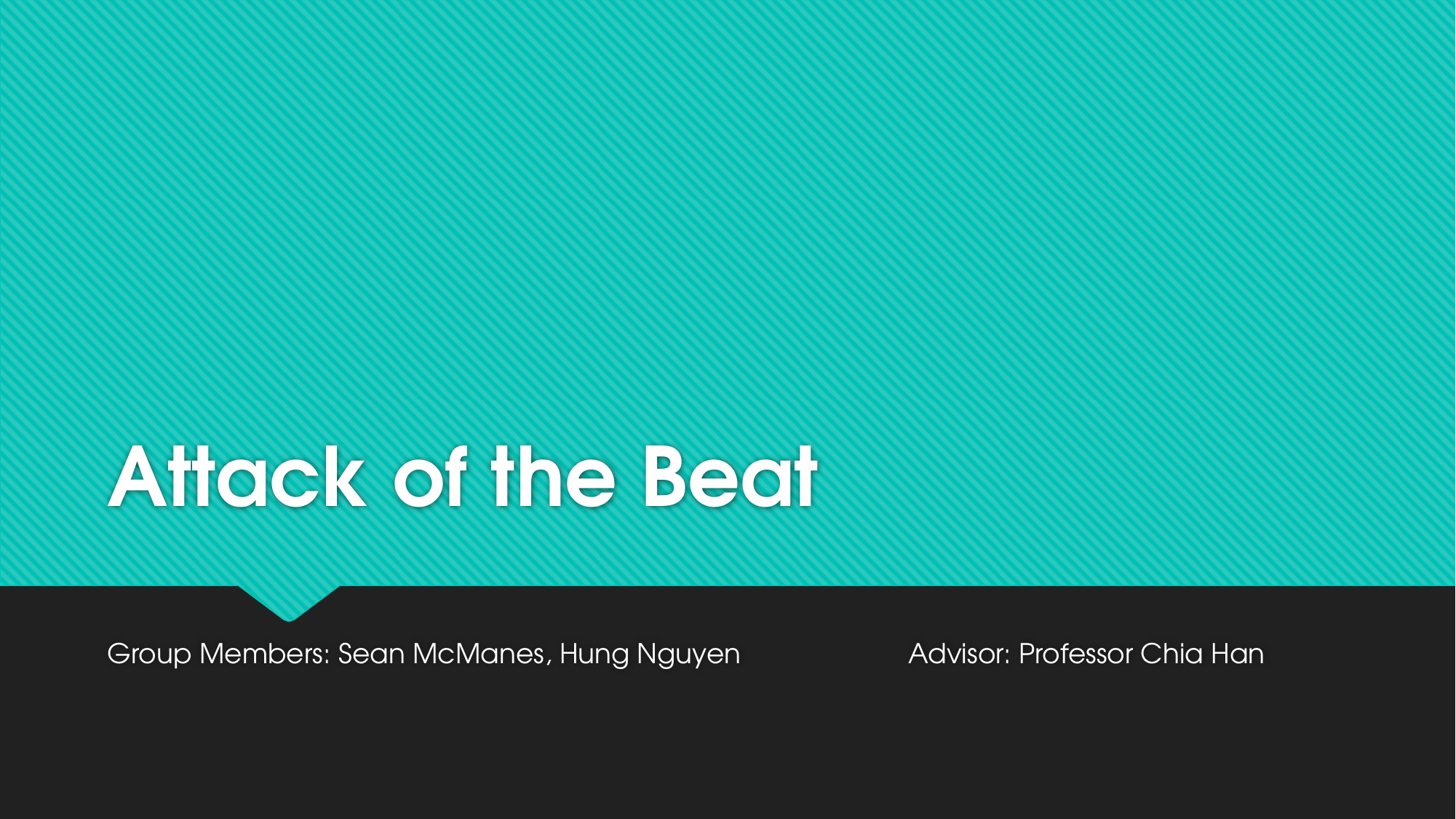

# Attack of the Beat
Group Members: Sean McManes, Hung Nguyen                      Advisor: Professor Chia Han